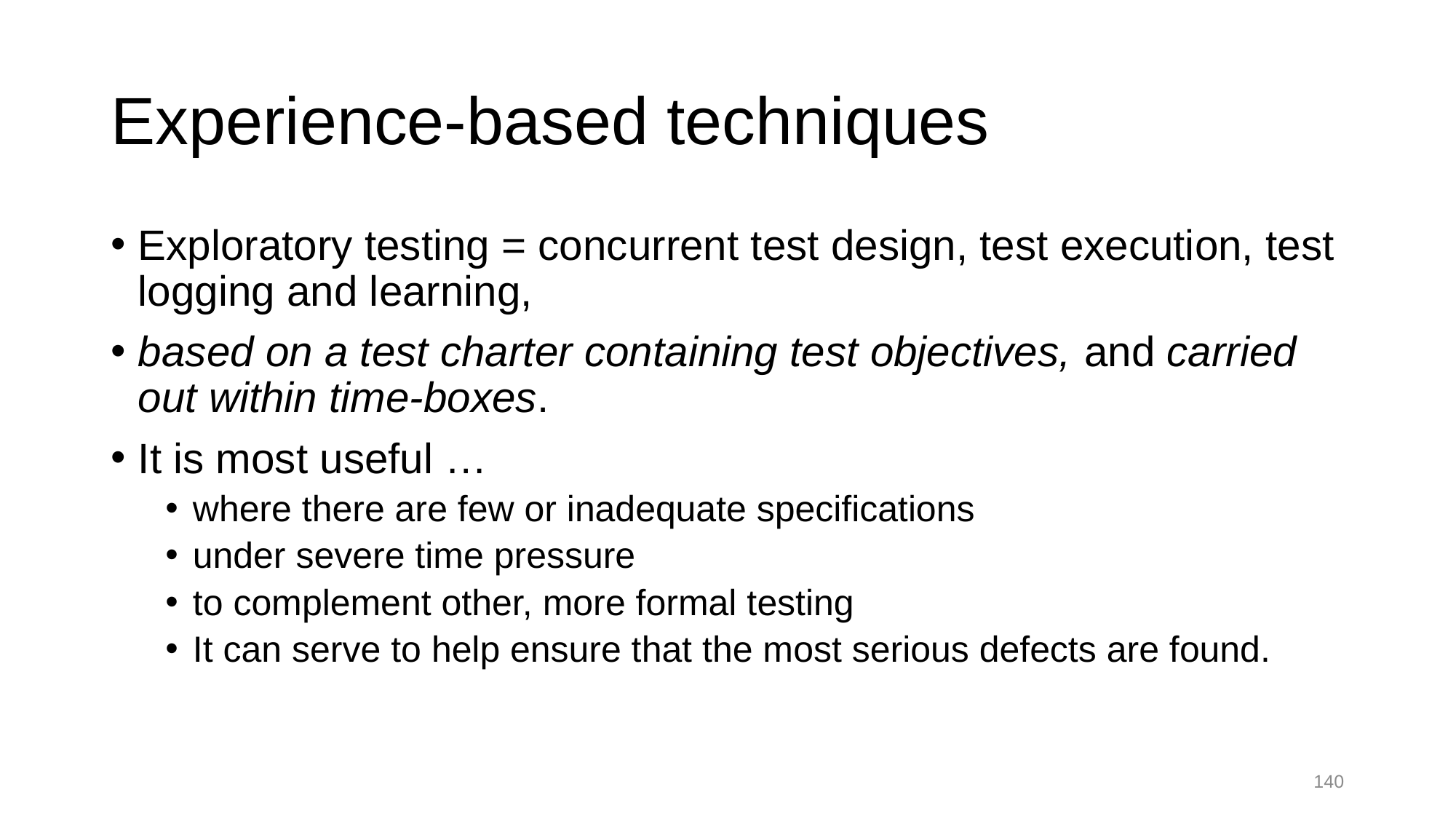

# Experience-based techniques
Exploratory testing = concurrent test design, test execution, test logging and learning,
based on a test charter containing test objectives, and carried out within time-boxes.
It is most useful …
where there are few or inadequate specifications
under severe time pressure
to complement other, more formal testing
It can serve to help ensure that the most serious defects are found.

140